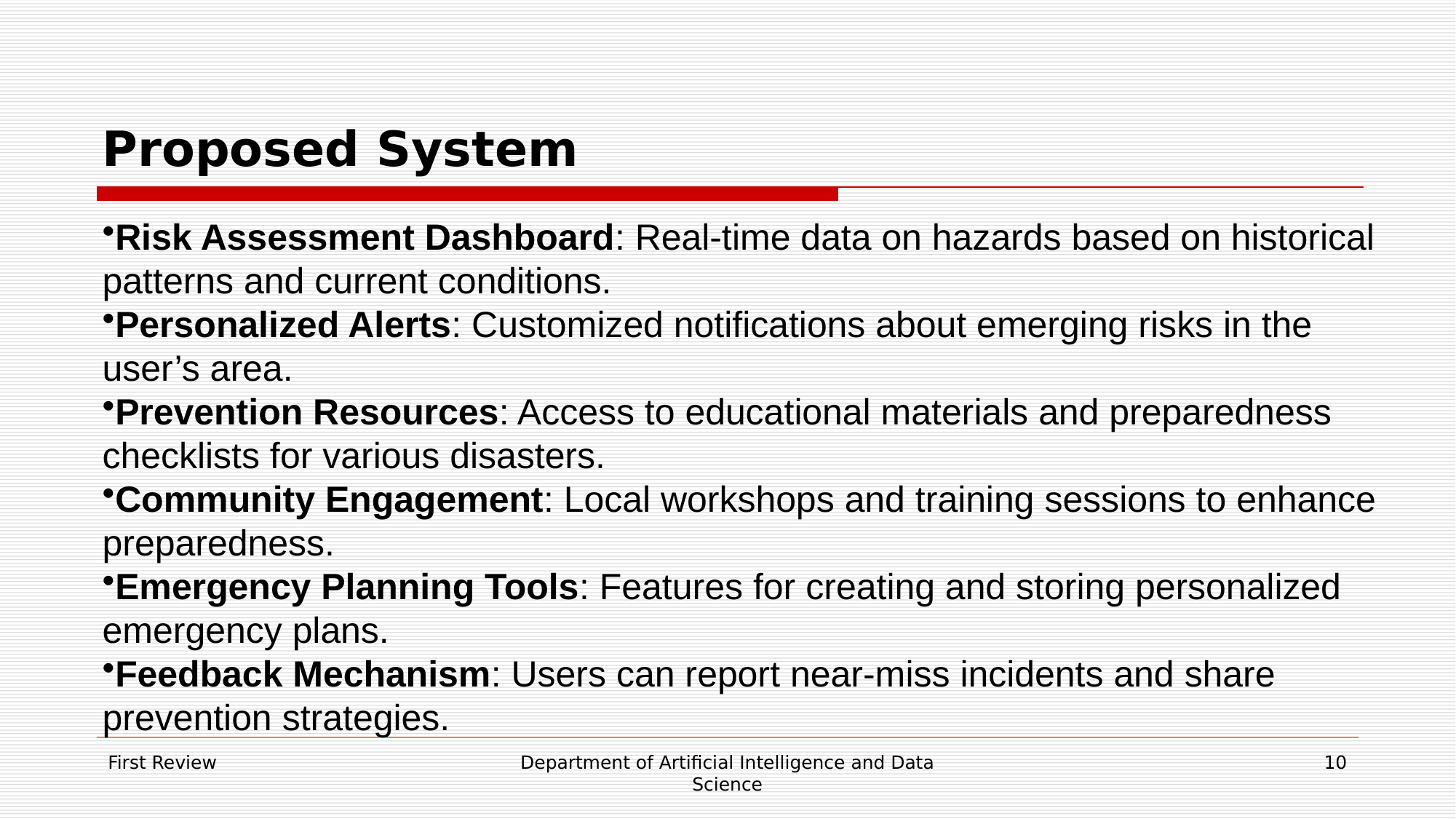

# Proposed System
Risk Assessment Dashboard: Real-time data on hazards based on historical patterns and current conditions.
Personalized Alerts: Customized notifications about emerging risks in the user’s area.
Prevention Resources: Access to educational materials and preparedness checklists for various disasters.
Community Engagement: Local workshops and training sessions to enhance preparedness.
Emergency Planning Tools: Features for creating and storing personalized emergency plans.
Feedback Mechanism: Users can report near-miss incidents and share prevention strategies.
First Review

Department of Artificial Intelligence and Data Science
10